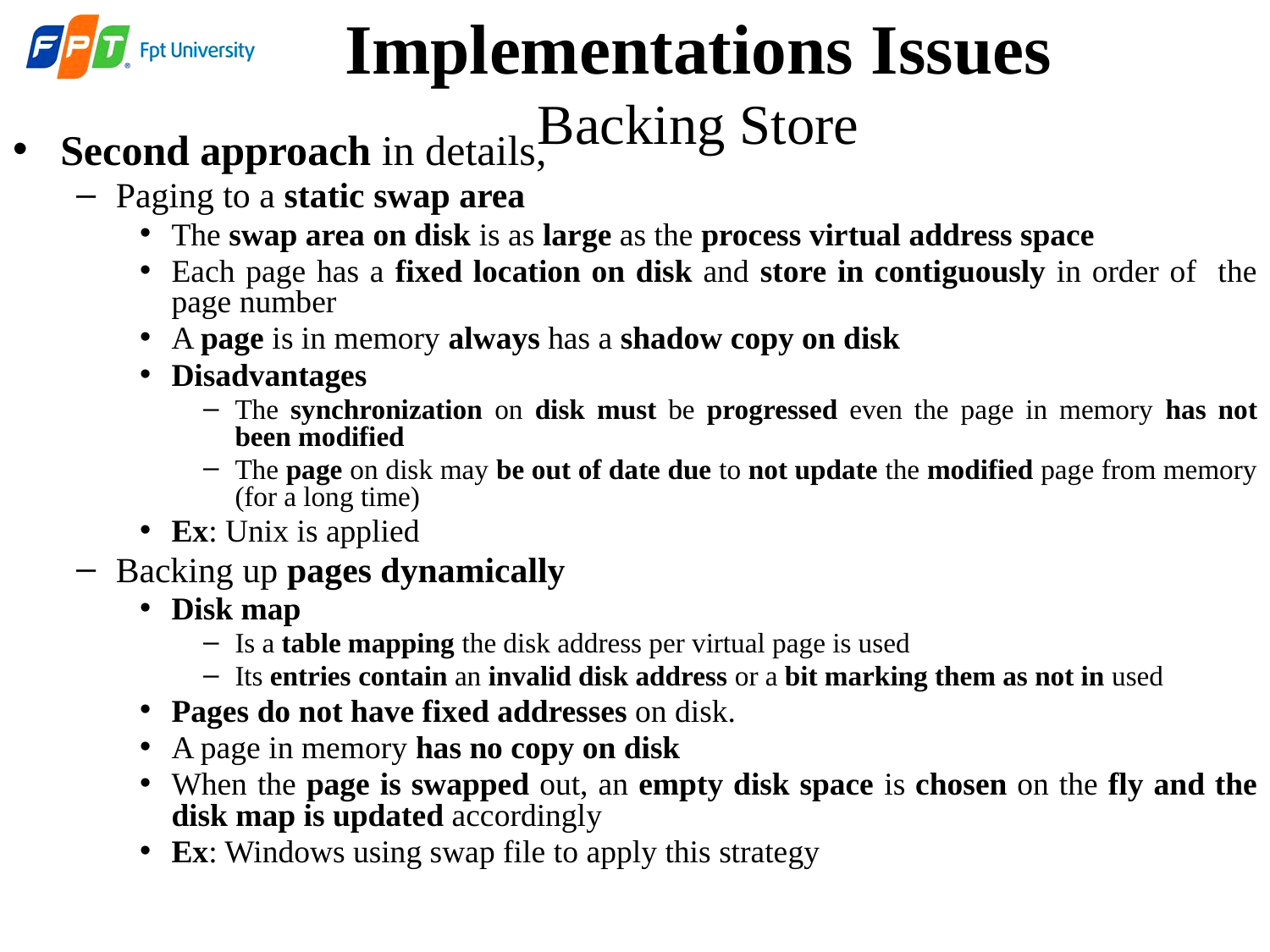

Implementations Issues
Backing Store
Second approach in details,
Paging to a static swap area
The swap area on disk is as large as the process virtual address space
Each page has a fixed location on disk and store in contiguously in order of  the page number
A page is in memory always has a shadow copy on disk
Disadvantages
The synchronization on disk must be progressed even the page in memory has not been modified
The page on disk may be out of date due to not update the modified page from memory (for a long time)
Ex: Unix is applied
Backing up pages dynamically
Disk map
Is a table mapping the disk address per virtual page is used
Its entries contain an invalid disk address or a bit marking them as not in used
Pages do not have fixed addresses on disk.
A page in memory has no copy on disk
When the page is swapped out, an empty disk space is chosen on the fly and the disk map is updated accordingly
Ex: Windows using swap file to apply this strategy